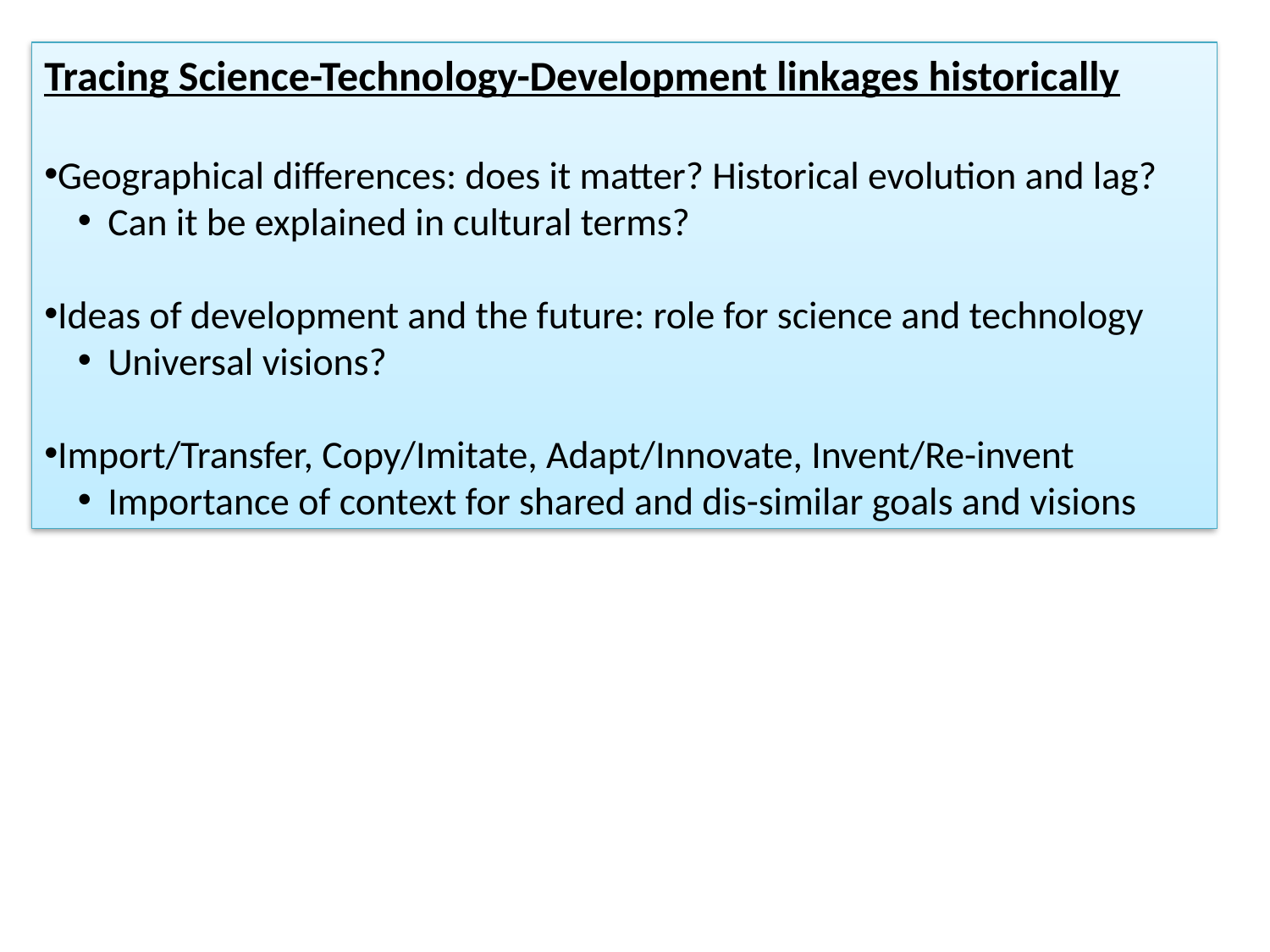

Tracing Science-Technology-Development linkages historically

Geographical differences: does it matter? Historical evolution and lag?
Can it be explained in cultural terms?

Ideas of development and the future: role for science and technology
Universal visions?

Import/Transfer, Copy/Imitate, Adapt/Innovate, Invent/Re-invent
Importance of context for shared and dis-similar goals and visions